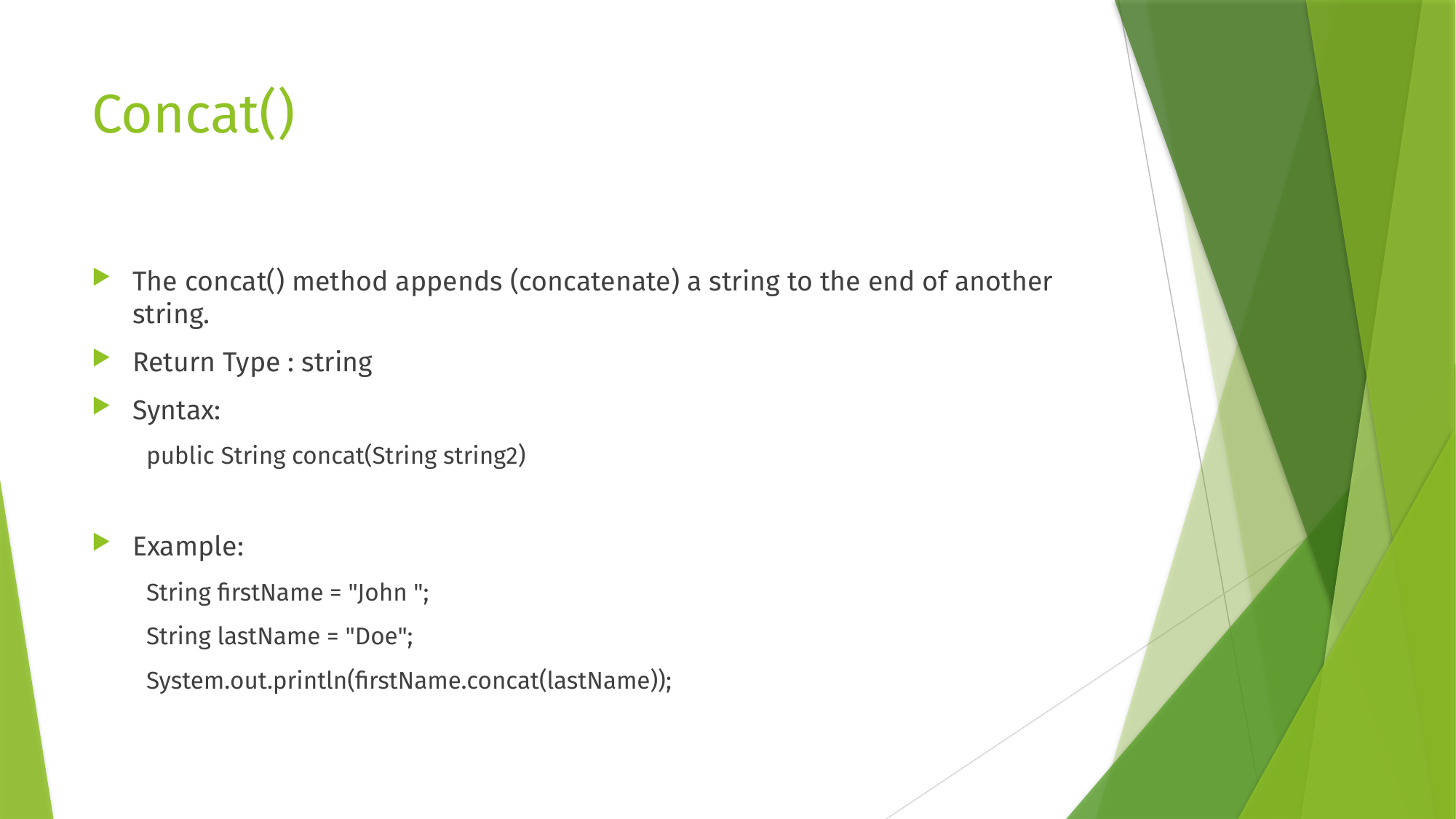

# Concat()
The concat() method appends (concatenate) a string to the end of another string.
Return Type : string
Syntax:
public String concat(String string2)

Example:
String firstName = "John ";
String lastName = "Doe";
System.out.println(firstName.concat(lastName));